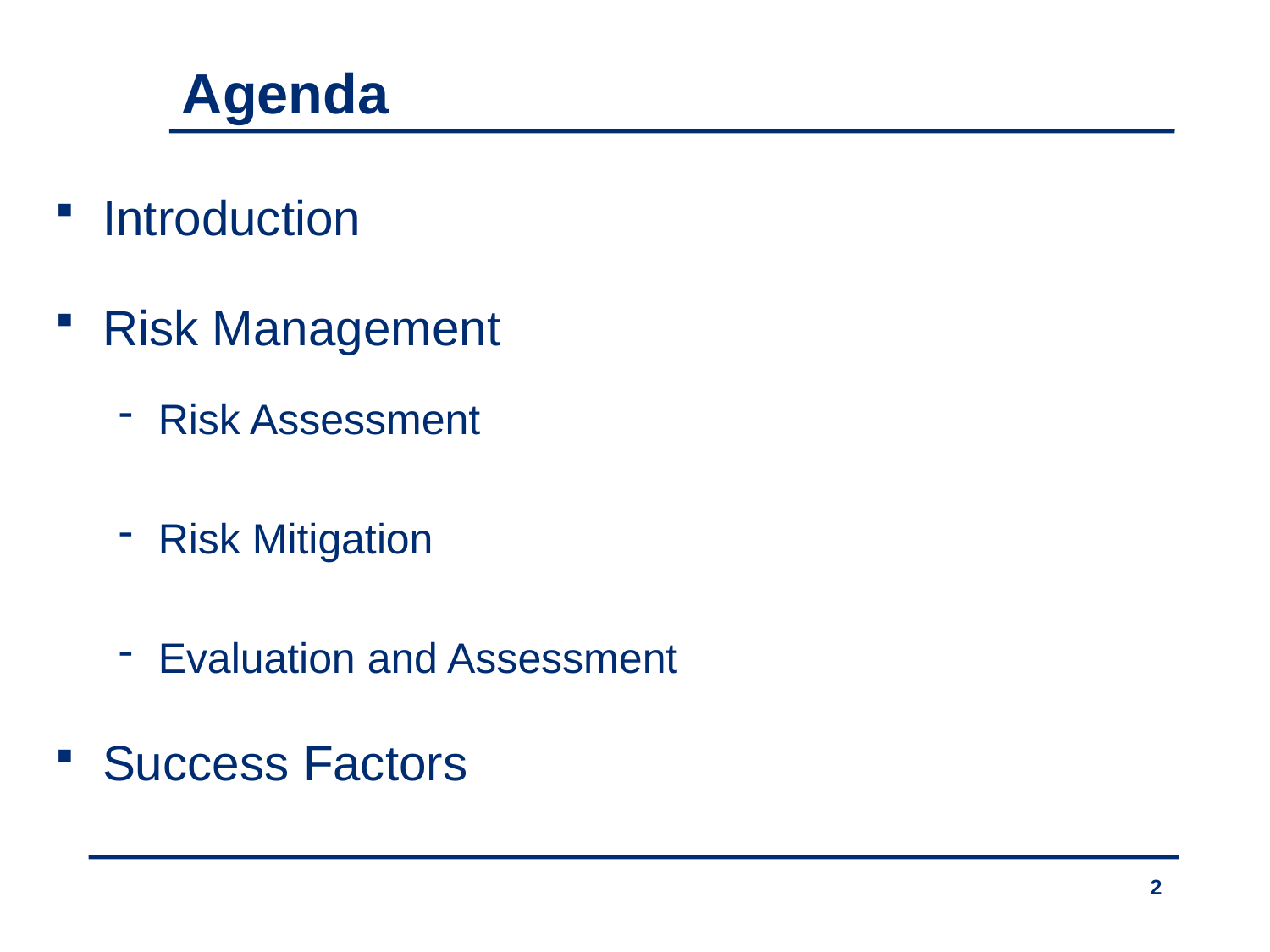

Agenda
Introduction

Risk Management

Risk Assessment

Risk Mitigation

Evaluation and Assessment

Success Factors
2